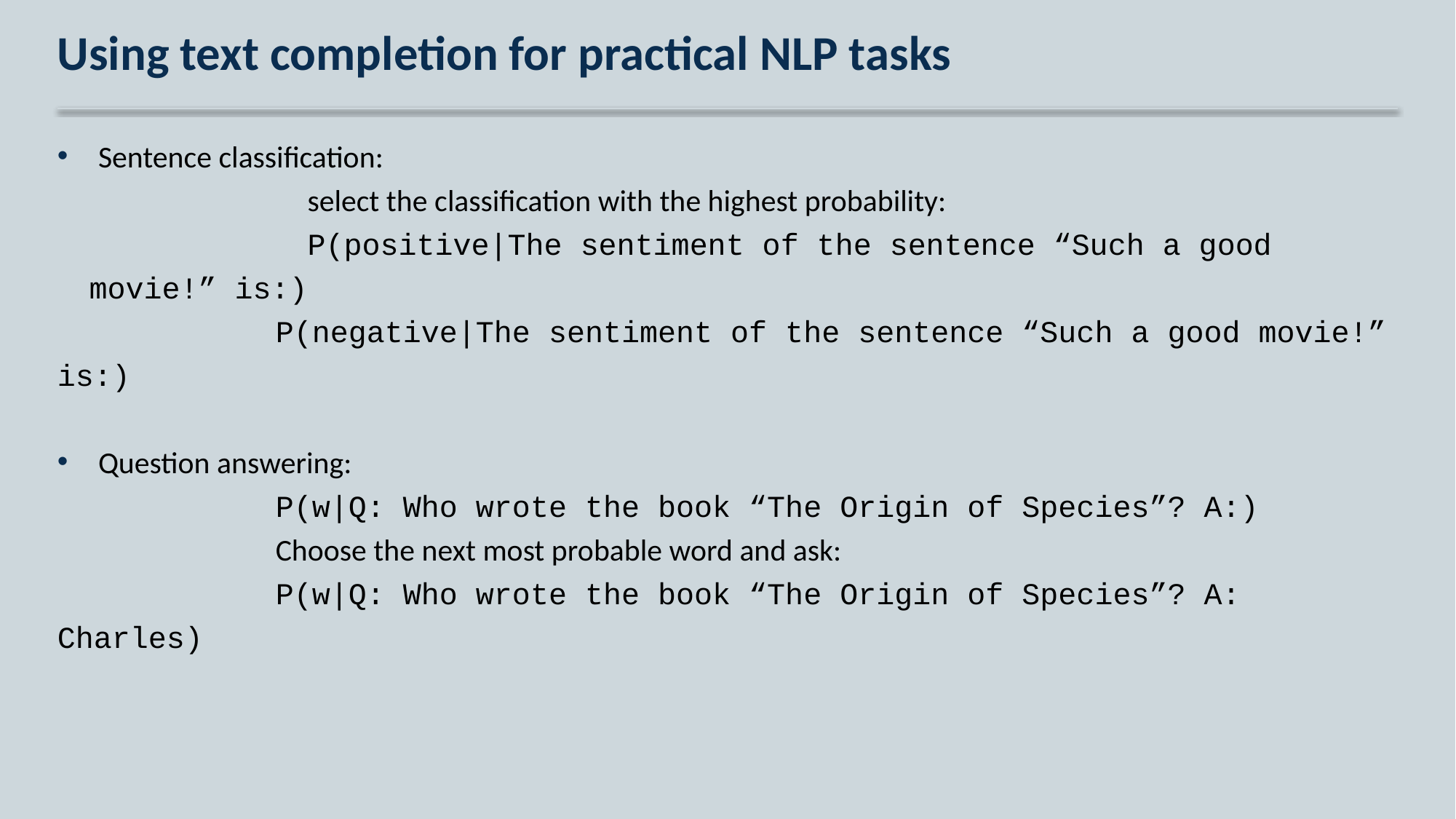

# Using text completion for practical NLP tasks
Sentence classification:
		select the classification with the highest probability:
		P(positive|The sentiment of the sentence “Such a good movie!” is:)
		P(negative|The sentiment of the sentence “Such a good movie!” is:)

Question answering:
		P(w|Q: Who wrote the book “The Origin of Species”? A:)
		Choose the next most probable word and ask:
		P(w|Q: Who wrote the book “The Origin of Species”? A: Charles)